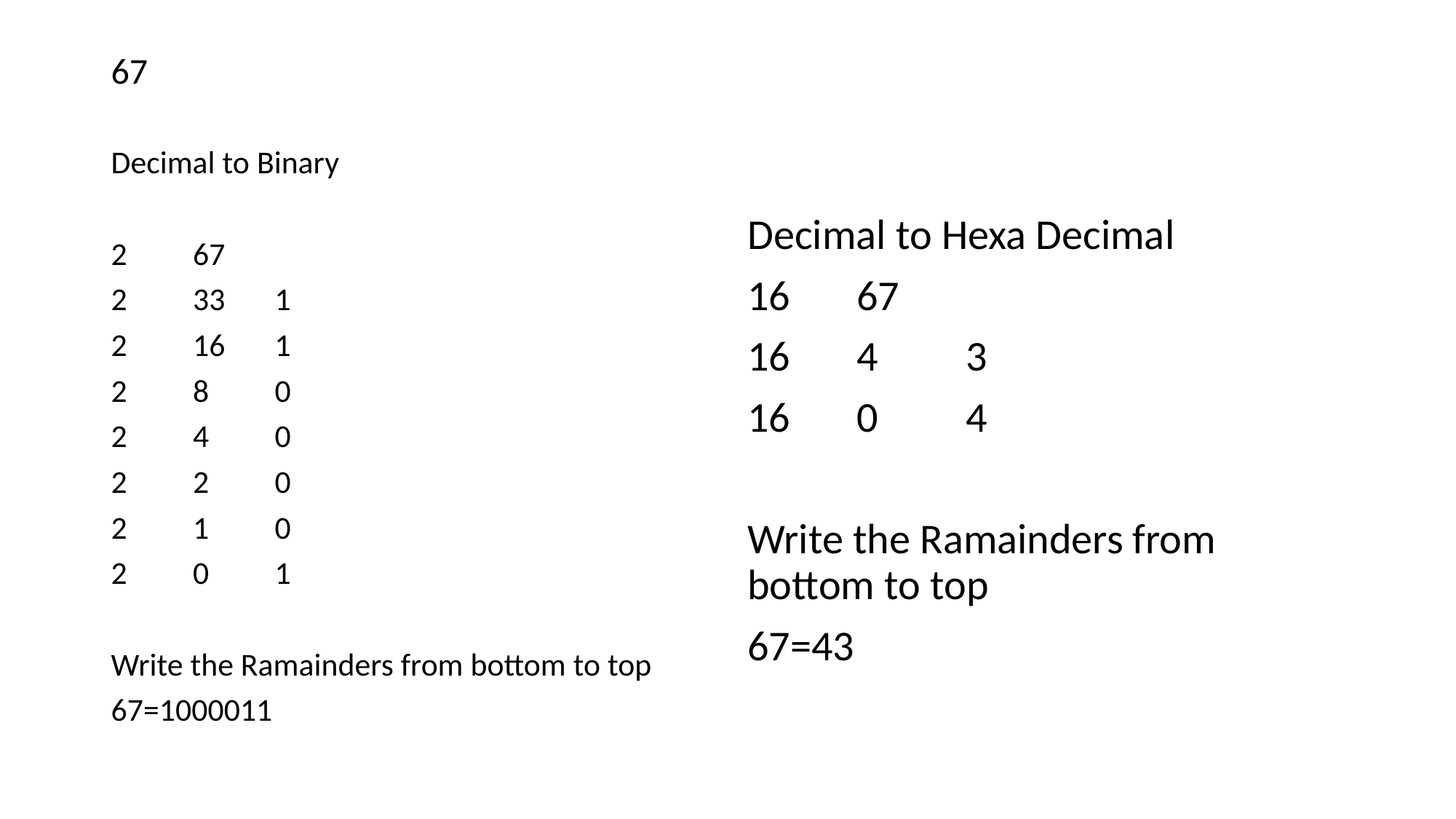

# 67
Decimal to Binary

2	67
2	33	1
2	16	1
2	8	0
2	4	0
2	2	0
2	1	0
2	0	1

Write the Ramainders from bottom to top
67=1000011

Decimal to Hexa Decimal
16	67
16	4	3
16	0	4

Write the Ramainders from bottom to top
67=43